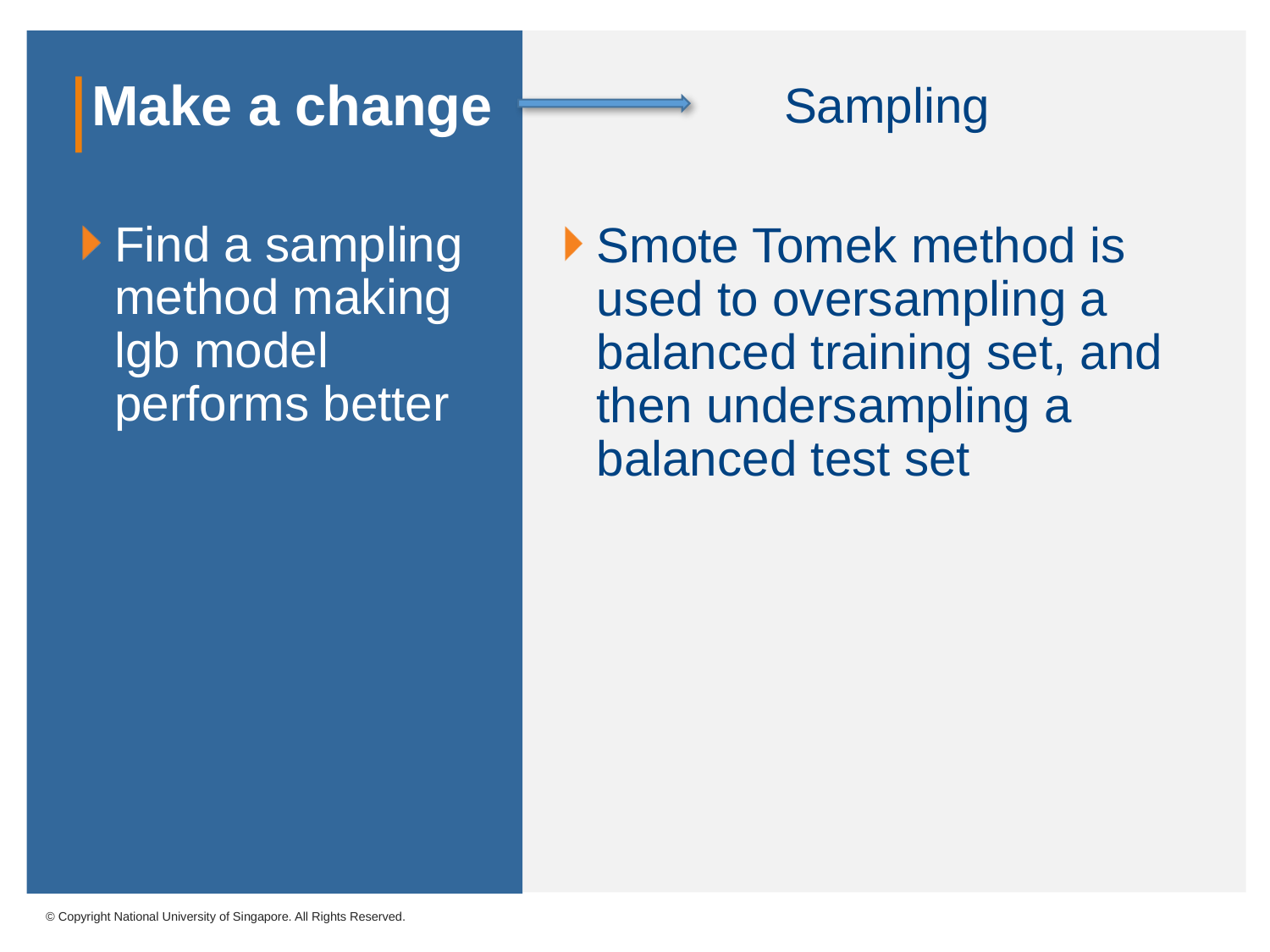

# Make a change
Sampling

Find a sampling method making lgb model performs better

Smote Tomek method is used to oversampling a balanced training set, and then undersampling a balanced test set